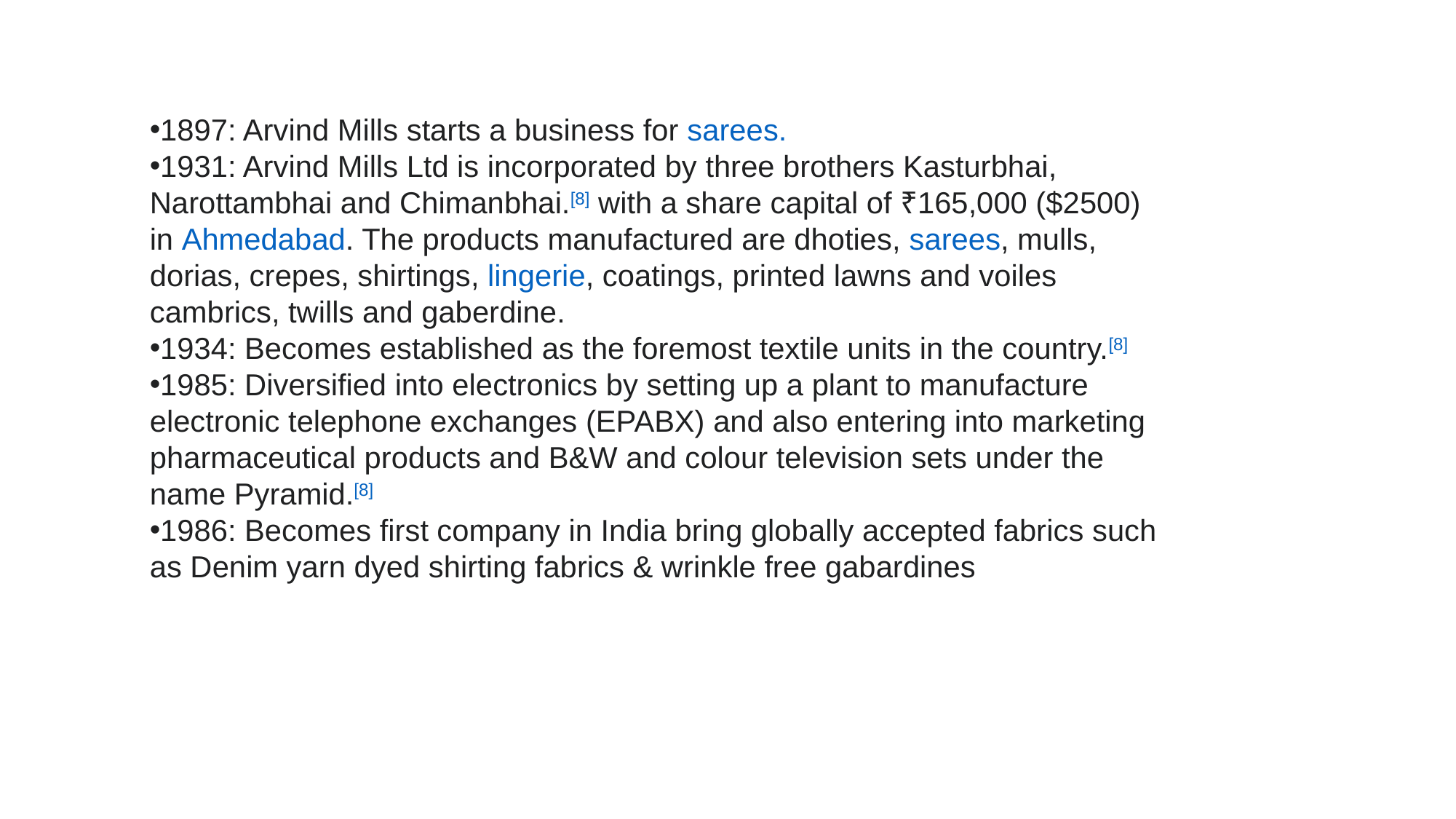

1897: Arvind Mills starts a business for sarees.
1931: Arvind Mills Ltd is incorporated by three brothers Kasturbhai, Narottambhai and Chimanbhai.[8] with a share capital of ₹165,000 ($2500) in Ahmedabad. The products manufactured are dhoties, sarees, mulls, dorias, crepes, shirtings, lingerie, coatings, printed lawns and voiles cambrics, twills and gaberdine.
1934: Becomes established as the foremost textile units in the country.[8]
1985: Diversified into electronics by setting up a plant to manufacture electronic telephone exchanges (EPABX) and also entering into marketing pharmaceutical products and B&W and colour television sets under the name Pyramid.[8]
1986: Becomes first company in India bring globally accepted fabrics such as Denim yarn dyed shirting fabrics & wrinkle free gabardines